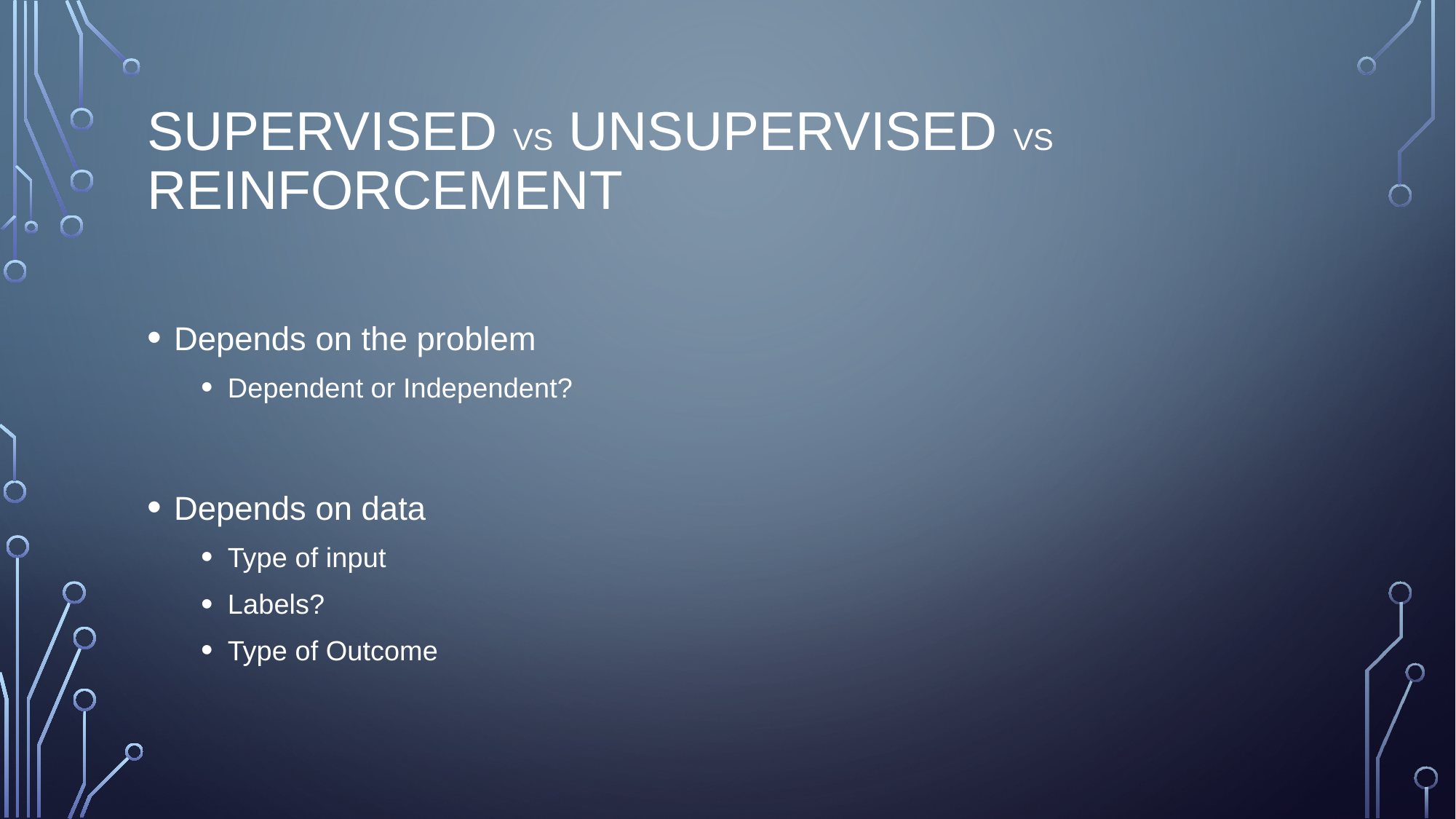

# Supervised vs unsupervised vs Reinforcement

Depends on the problem
Dependent or Independent?

Depends on data
Type of input
Labels?
Type of Outcome